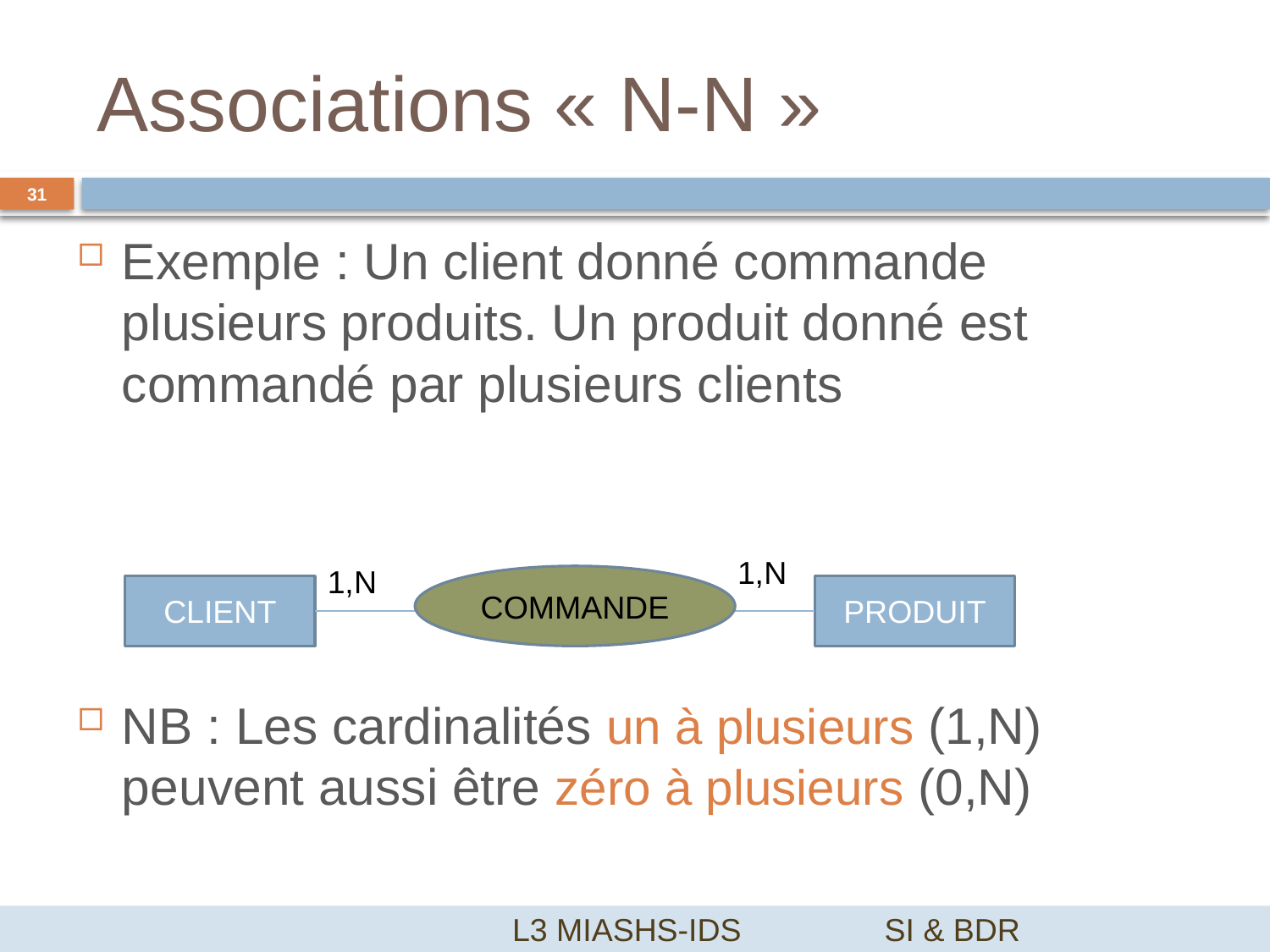

# Associations « N-N »
31
Exemple : Un client donné commande plusieurs produits. Un produit donné est commandé par plusieurs clients

NB : Les cardinalités un à plusieurs (1,N) peuvent aussi être zéro à plusieurs (0,N)

1,N
1,N
COMMANDE
CLIENT
PRODUIT
		 L3 MIASHS-IDS		SI & BDR